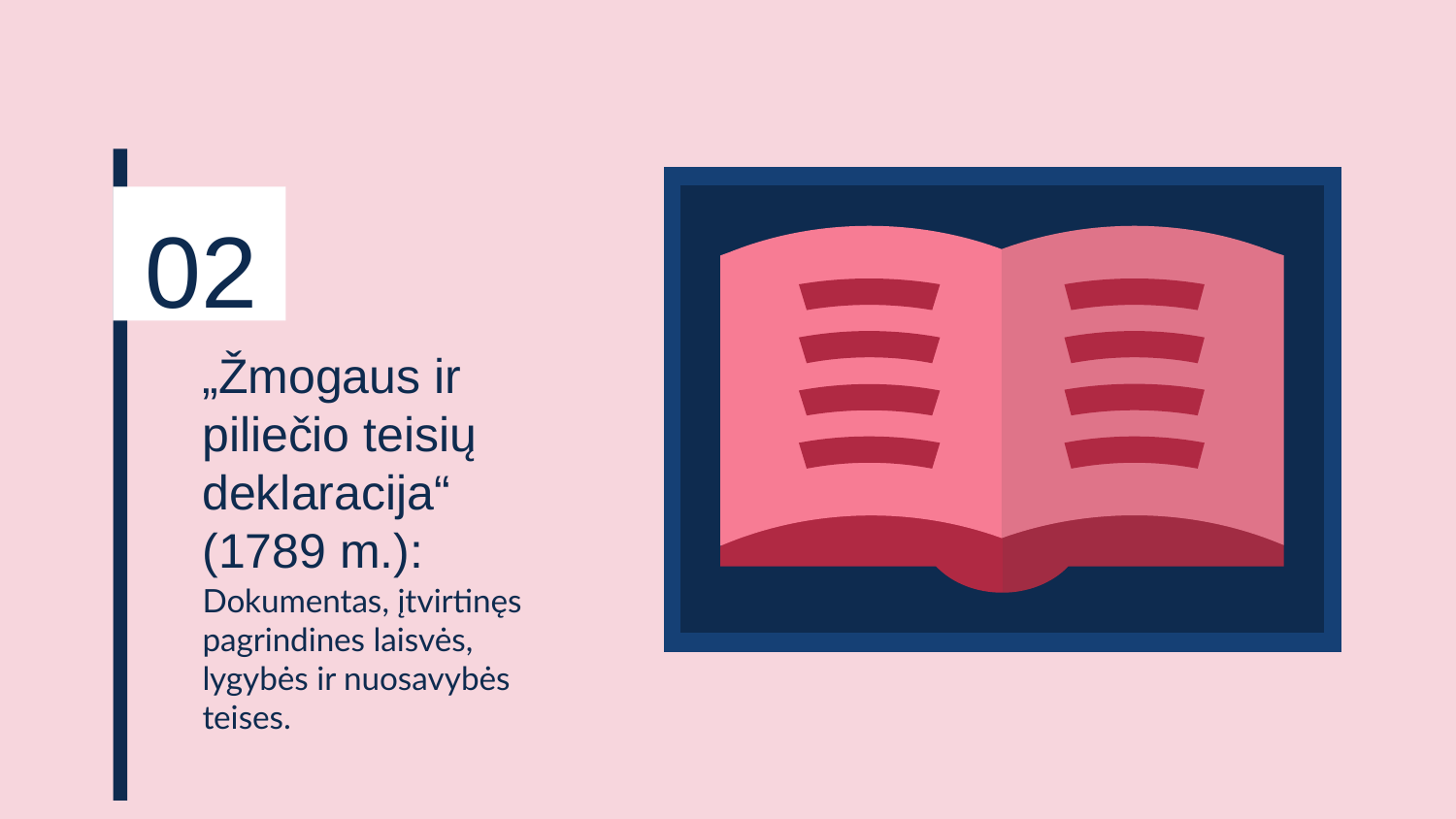

02

# „Žmogaus ir piliečio teisių deklaracija“ (1789 m.):
Dokumentas, įtvirtinęs pagrindines laisvės, lygybės ir nuosavybės teises.